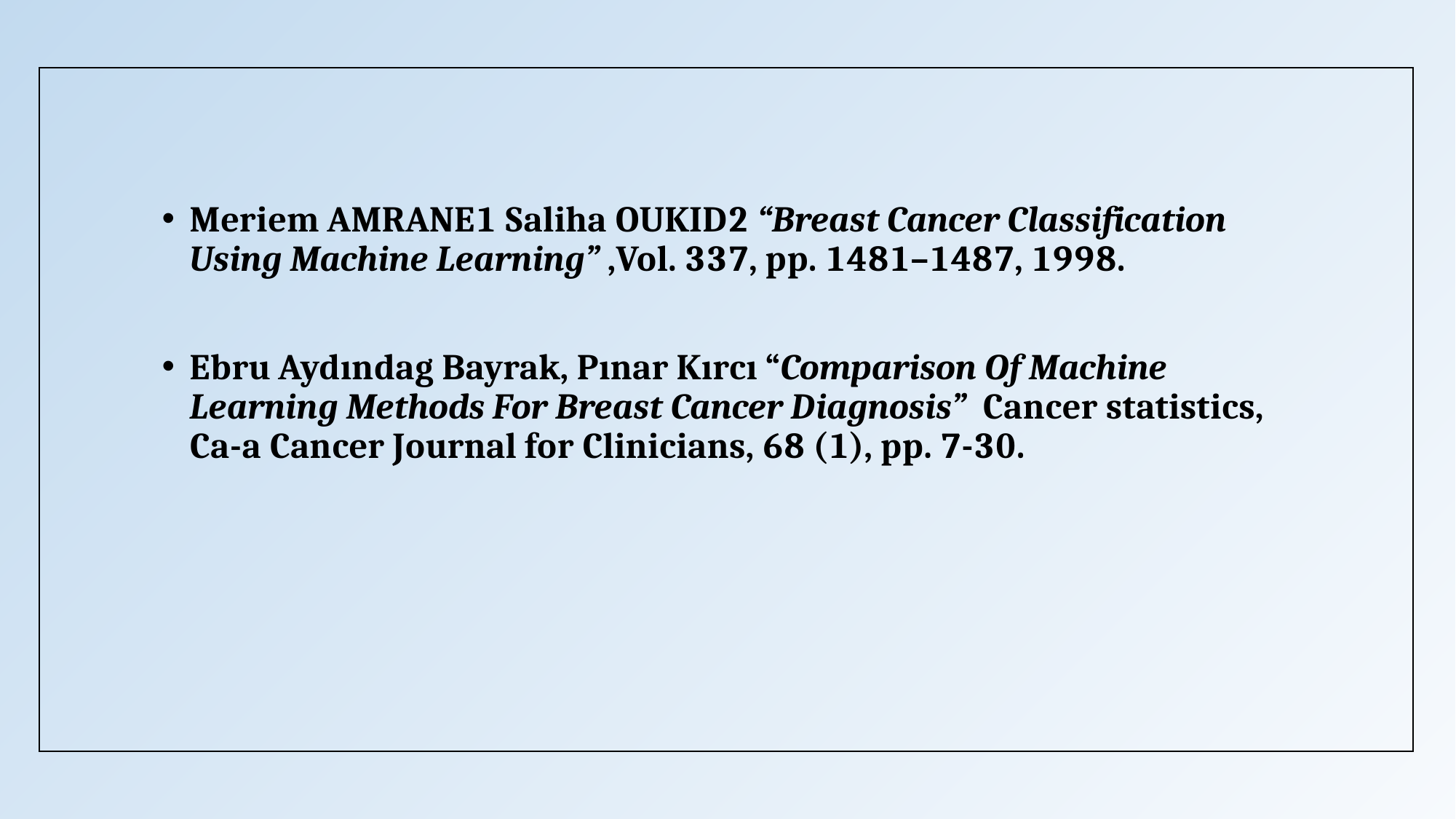

Meriem AMRANE1 Saliha OUKID2 “Breast Cancer Classification Using Machine Learning” ,Vol. 337, pp. 1481–1487, 1998.

Ebru Aydındag Bayrak, Pınar Kırcı “Comparison Of Machine Learning Methods For Breast Cancer Diagnosis”  Cancer statistics, Ca-a Cancer Journal for Clinicians, 68 (1), pp. 7-30.